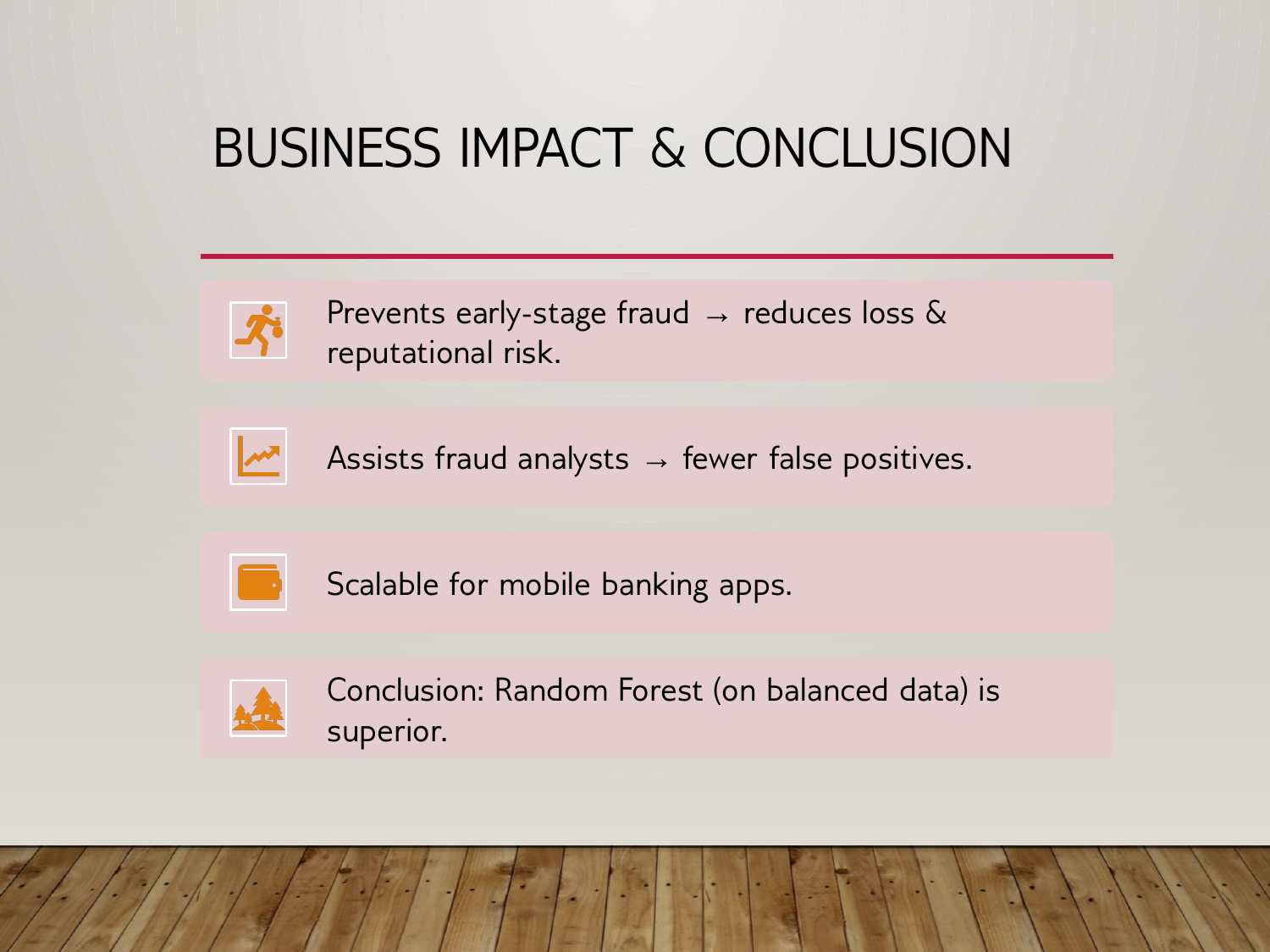

# Business Impact & Conclusion
Prevents early-stage fraud → reduces loss & reputational risk.
Assists fraud analysts → fewer false positives.
Scalable for mobile banking apps.
Conclusion: Random Forest (on balanced data) is superior.